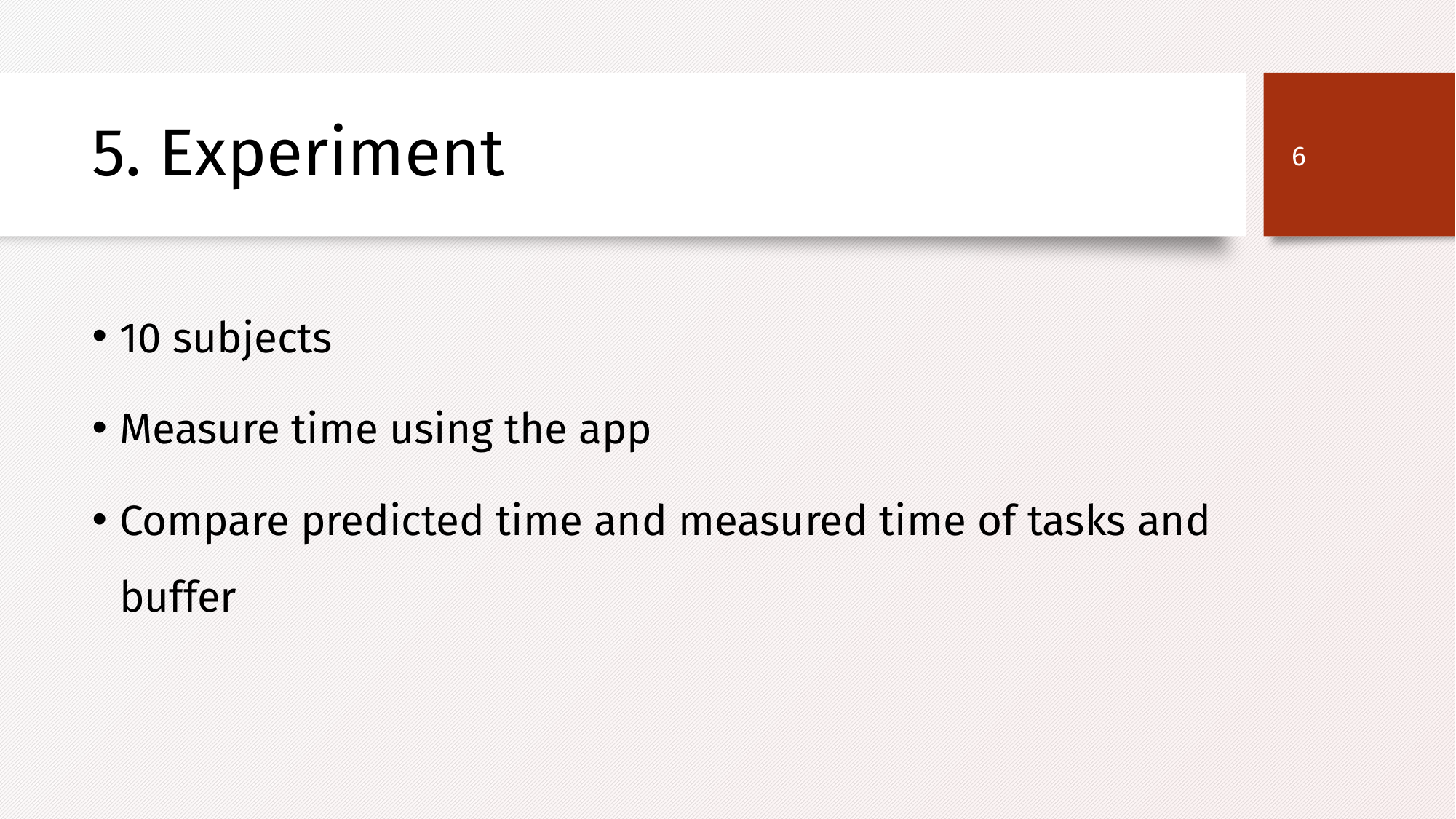

6
# 5. Experiment
10 subjects
Measure time using the app
Compare predicted time and measured time of tasks and buffer